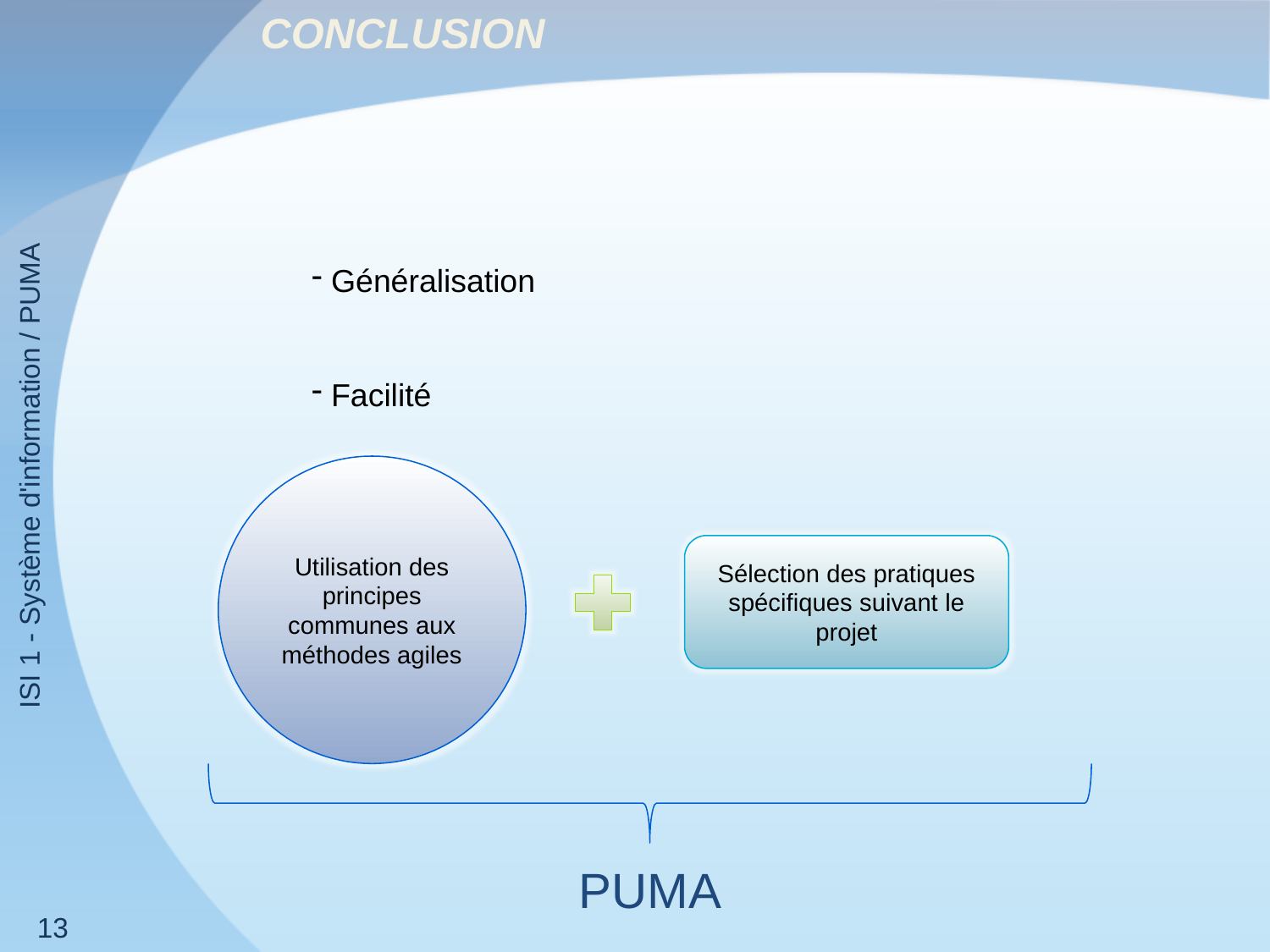

CONCLUSION
 Généralisation
 Facilité

ISI 1 - Système d'information / PUMA
Utilisation des principes communes aux méthodes agiles
Sélection des pratiques spécifiques suivant le projet

PUMA
13